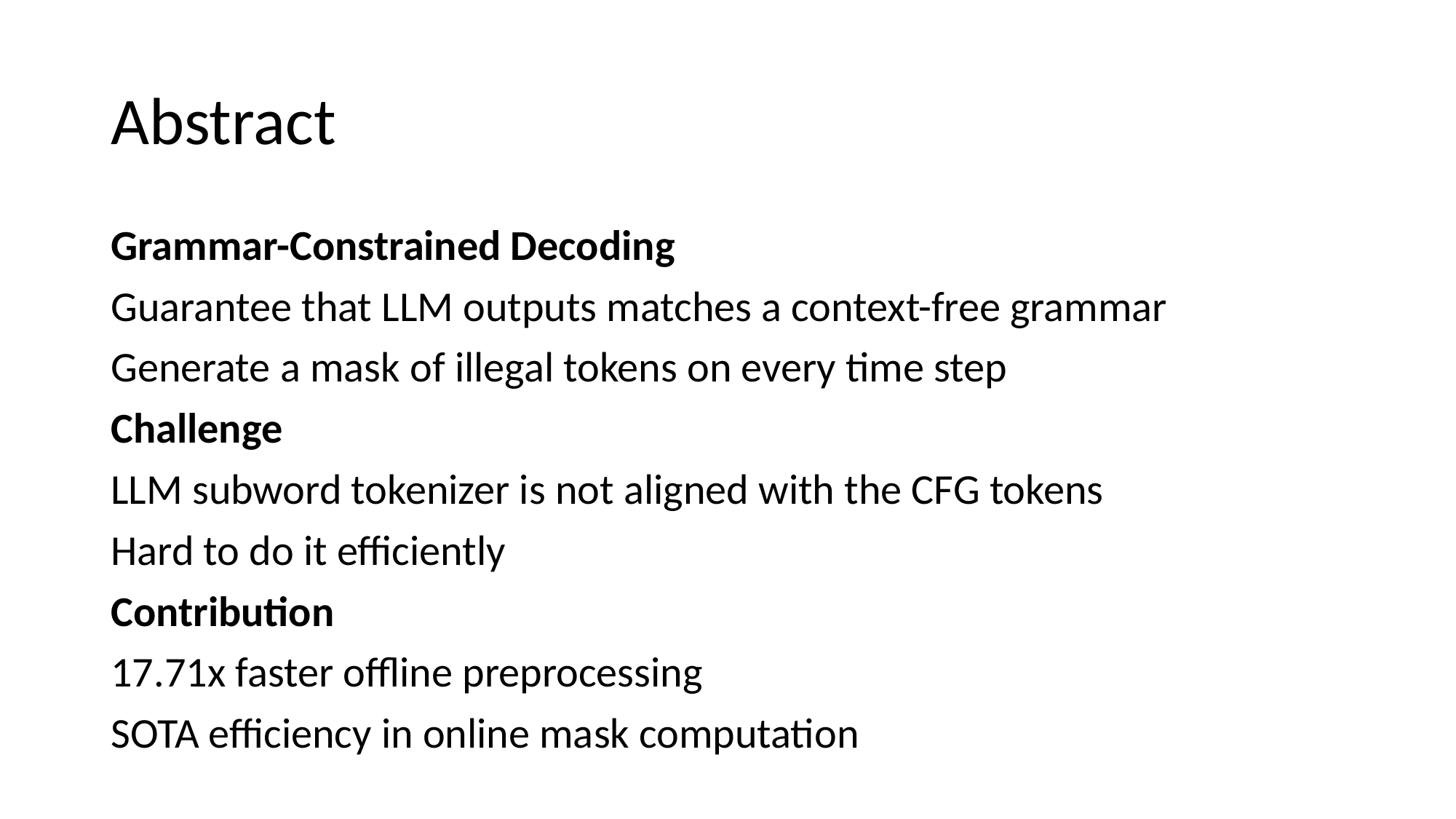

# Abstract
Grammar-Constrained Decoding
Guarantee that LLM outputs matches a context-free grammar
Generate a mask of illegal tokens on every time step
Challenge
LLM subword tokenizer is not aligned with the CFG tokens
Hard to do it efficiently
Contribution
17.71x faster offline preprocessing
SOTA efficiency in online mask computation